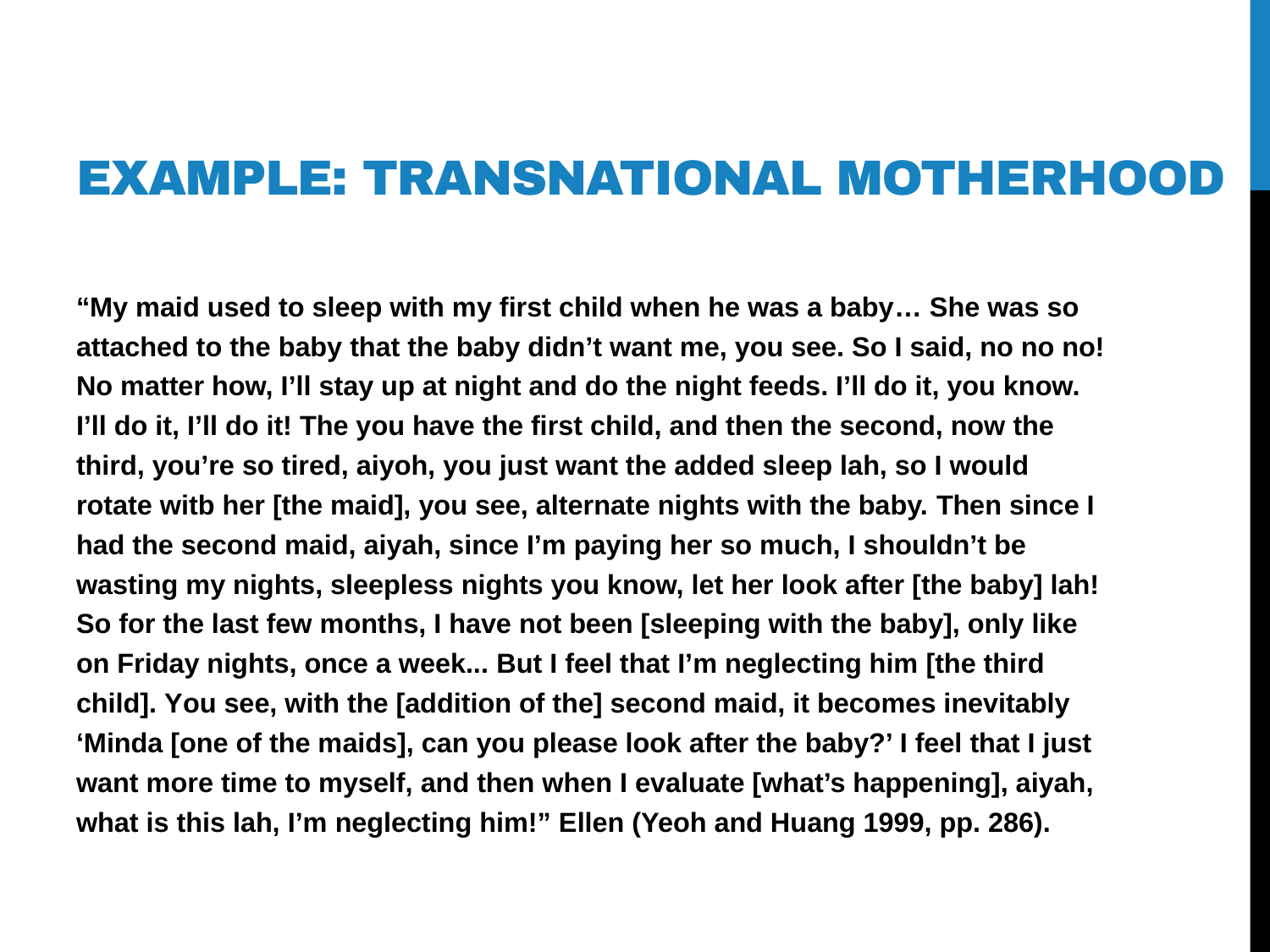

# Example: Transnational motherhood

“My maid used to sleep with my first child when he was a baby… She was so attached to the baby that the baby didn’t want me, you see. So I said, no no no! No matter how, I’ll stay up at night and do the night feeds. I’ll do it, you know. I’ll do it, I’ll do it! The you have the first child, and then the second, now the third, you’re so tired, aiyoh, you just want the added sleep lah, so I would rotate witb her [the maid], you see, alternate nights with the baby. Then since I had the second maid, aiyah, since I’m paying her so much, I shouldn’t be wasting my nights, sleepless nights you know, let her look after [the baby] lah! So for the last few months, I have not been [sleeping with the baby], only like on Friday nights, once a week... But I feel that I’m neglecting him [the third child]. You see, with the [addition of the] second maid, it becomes inevitably ‘Minda [one of the maids], can you please look after the baby?’ I feel that I just want more time to myself, and then when I evaluate [what’s happening], aiyah, what is this lah, I’m neglecting him!” Ellen (Yeoh and Huang 1999, pp. 286).